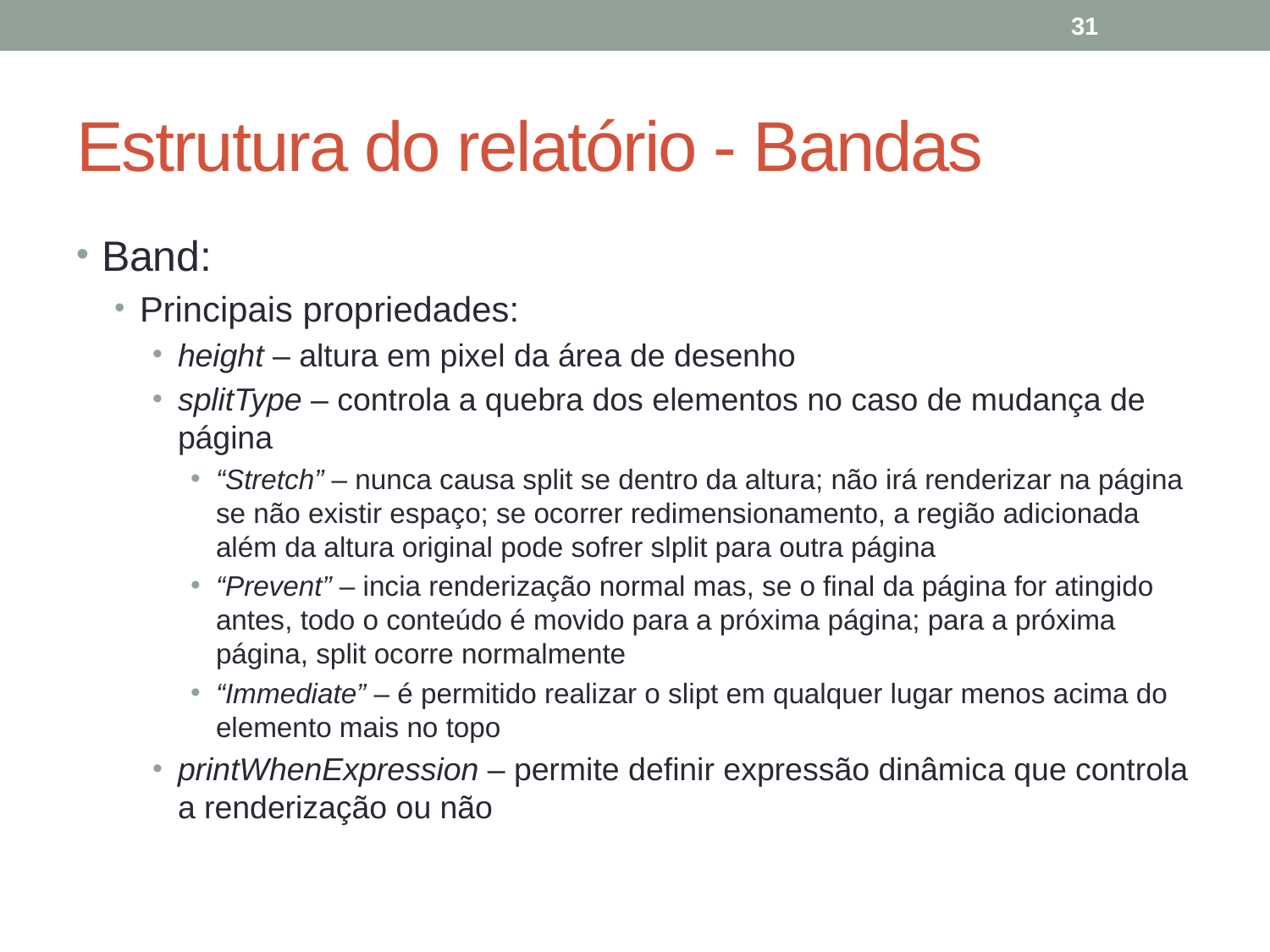

31
# Estrutura do relatório - Bandas
Band:
Principais propriedades:
height – altura em pixel da área de desenho
splitType – controla a quebra dos elementos no caso de mudança de página
“Stretch” – nunca causa split se dentro da altura; não irá renderizar na página se não existir espaço; se ocorrer redimensionamento, a região adicionada além da altura original pode sofrer slplit para outra página
“Prevent” – incia renderização normal mas, se o final da página for atingido antes, todo o conteúdo é movido para a próxima página; para a próxima página, split ocorre normalmente
“Immediate” – é permitido realizar o slipt em qualquer lugar menos acima do elemento mais no topo
printWhenExpression – permite definir expressão dinâmica que controla a renderização ou não